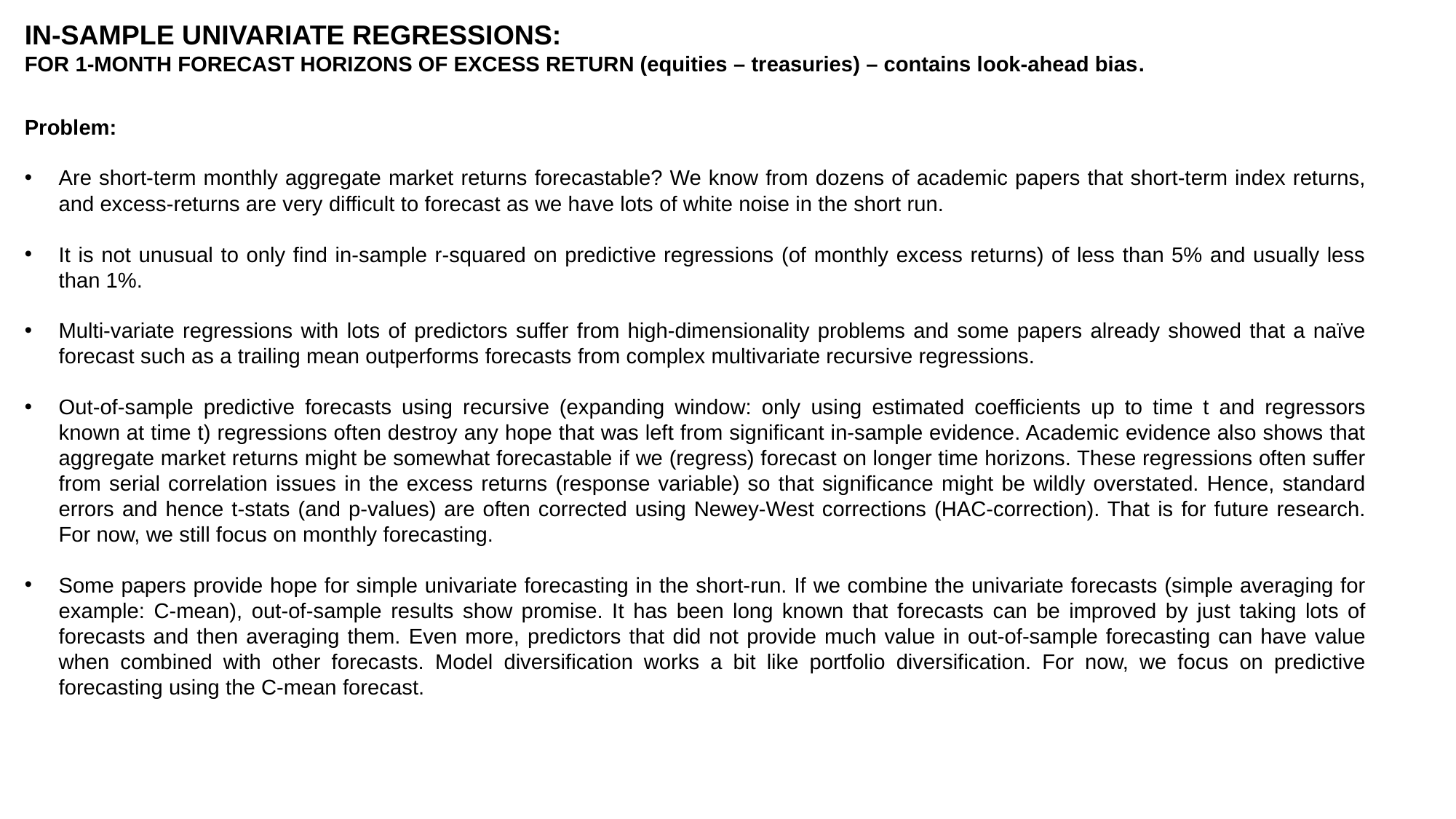

IN-SAMPLE UNIVARIATE REGRESSIONS:
FOR 1-MONTH FORECAST HORIZONS OF EXCESS RETURN (equities – treasuries) – contains look-ahead bias.
Problem:

Are short-term monthly aggregate market returns forecastable? We know from dozens of academic papers that short-term index returns, and excess-returns are very difficult to forecast as we have lots of white noise in the short run.

It is not unusual to only find in-sample r-squared on predictive regressions (of monthly excess returns) of less than 5% and usually less than 1%.

Multi-variate regressions with lots of predictors suffer from high-dimensionality problems and some papers already showed that a naïve forecast such as a trailing mean outperforms forecasts from complex multivariate recursive regressions.

Out-of-sample predictive forecasts using recursive (expanding window: only using estimated coefficients up to time t and regressors known at time t) regressions often destroy any hope that was left from significant in-sample evidence. Academic evidence also shows that aggregate market returns might be somewhat forecastable if we (regress) forecast on longer time horizons. These regressions often suffer from serial correlation issues in the excess returns (response variable) so that significance might be wildly overstated. Hence, standard errors and hence t-stats (and p-values) are often corrected using Newey-West corrections (HAC-correction). That is for future research. For now, we still focus on monthly forecasting.

Some papers provide hope for simple univariate forecasting in the short-run. If we combine the univariate forecasts (simple averaging for example: C-mean), out-of-sample results show promise. It has been long known that forecasts can be improved by just taking lots of forecasts and then averaging them. Even more, predictors that did not provide much value in out-of-sample forecasting can have value when combined with other forecasts. Model diversification works a bit like portfolio diversification. For now, we focus on predictive forecasting using the C-mean forecast.